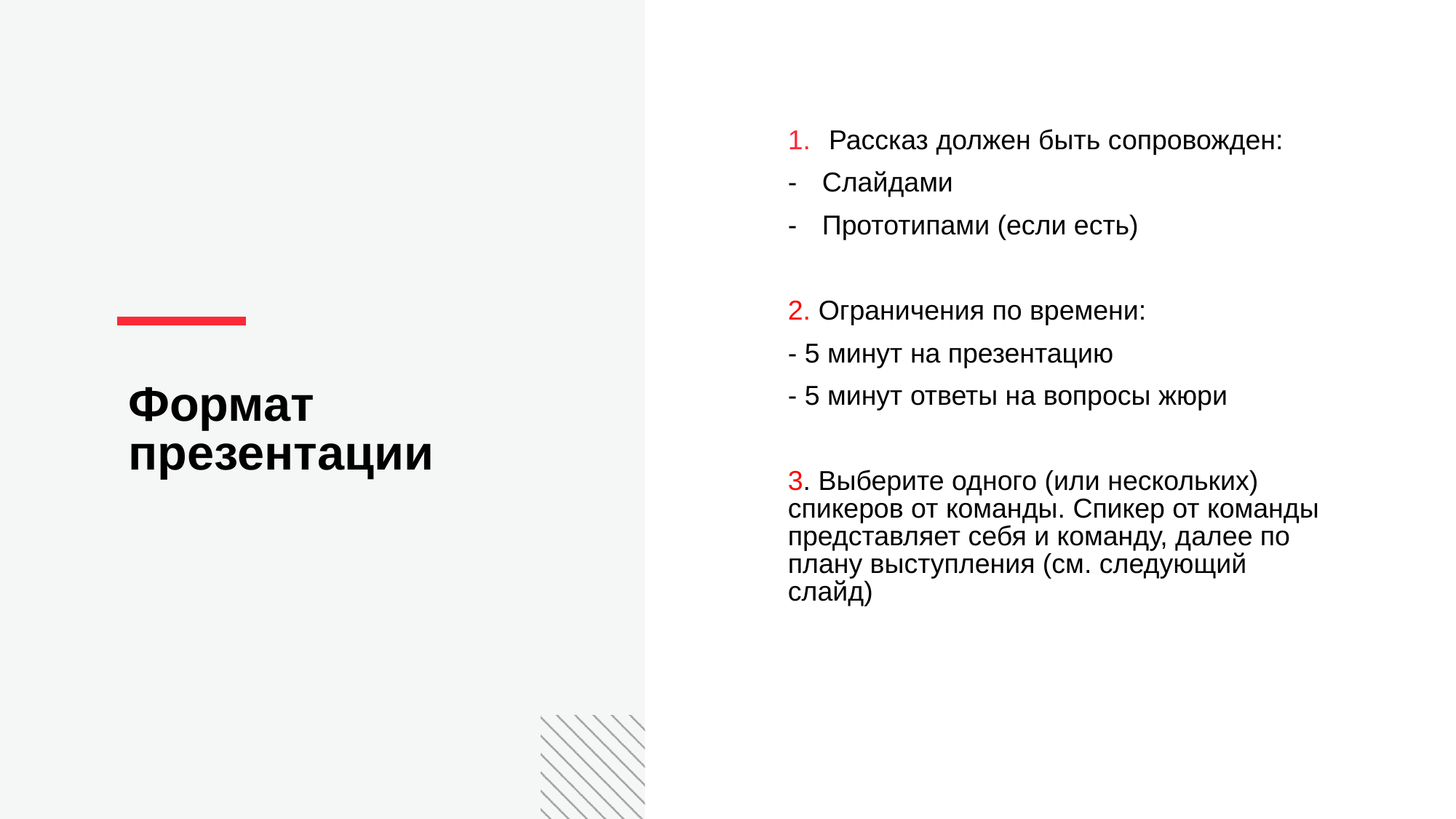

Рассказ должен быть сопровожден:
Слайдами
Прототипами (если есть)

2. Ограничения по времени:
- 5 минут на презентацию
- 5 минут ответы на вопросы жюри

3. Выберите одного (или нескольких) спикеров от команды. Спикер от команды представляет себя и команду, далее по плану выступления (см. следующий слайд)

Формат презентации